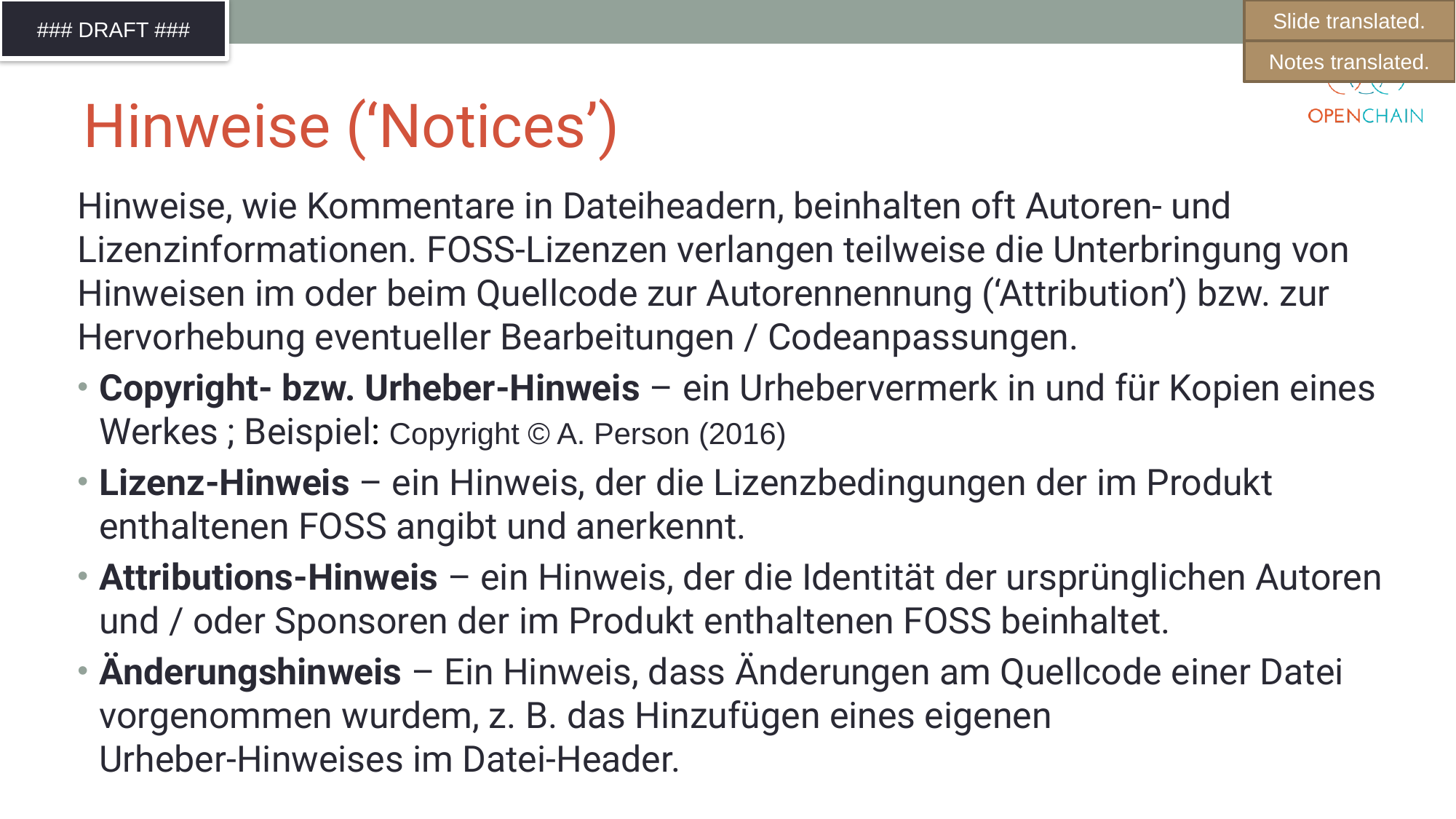

Slide translated.
Notes translated.
# Hinweise (‘Notices’)
Hinweise, wie Kommentare in Dateiheadern, beinhalten oft Autoren- und Lizenzinformationen. FOSS-Lizenzen verlangen teilweise die Unterbringung von Hinweisen im oder beim Quellcode zur Autorennennung (‘Attribution’) bzw. zur Hervorhebung eventueller Bearbeitungen / Codeanpassungen.
Copyright- bzw. Urheber-Hinweis – ein Urhebervermerk in und für Kopien eines Werkes ; Beispiel: Copyright © A. Person (2016)
Lizenz-Hinweis – ein Hinweis, der die Lizenzbedingungen der im Produkt enthaltenen FOSS angibt und anerkennt.
Attributions-Hinweis – ein Hinweis, der die Identität der ursprünglichen Autoren und / oder Sponsoren der im Produkt enthaltenen FOSS beinhaltet.
Änderungshinweis – Ein Hinweis, dass Änderungen am Quellcode einer Datei vorgenommen wurdem, z. B. das Hinzufügen eines eigenen
Urheber-Hinweises im Datei-Header.